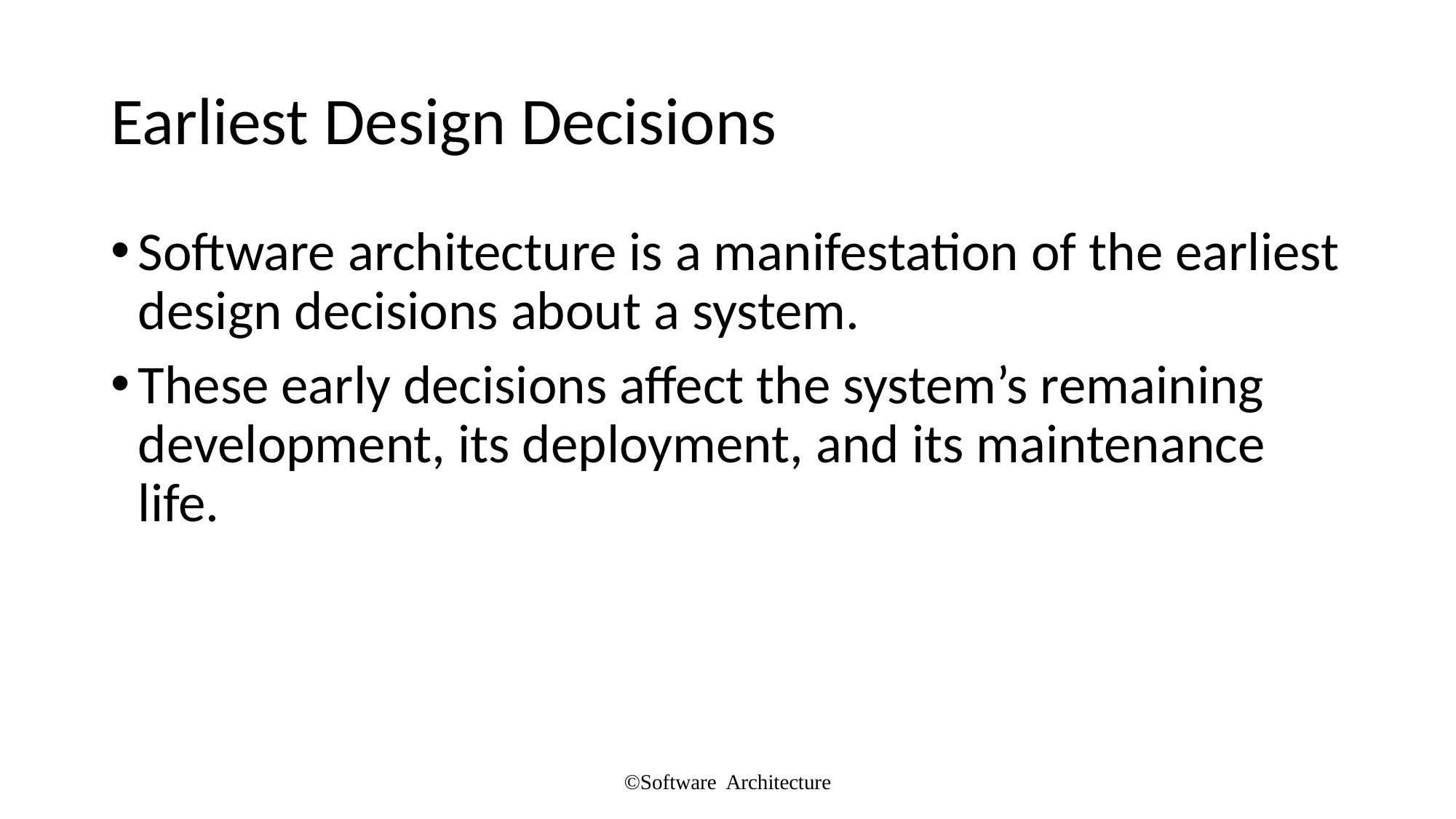

# Earliest Design Decisions
Software architecture is a manifestation of the earliest design decisions about a system.
These early decisions affect the system’s remaining development, its deployment, and its maintenance life.
©Software  Architecture